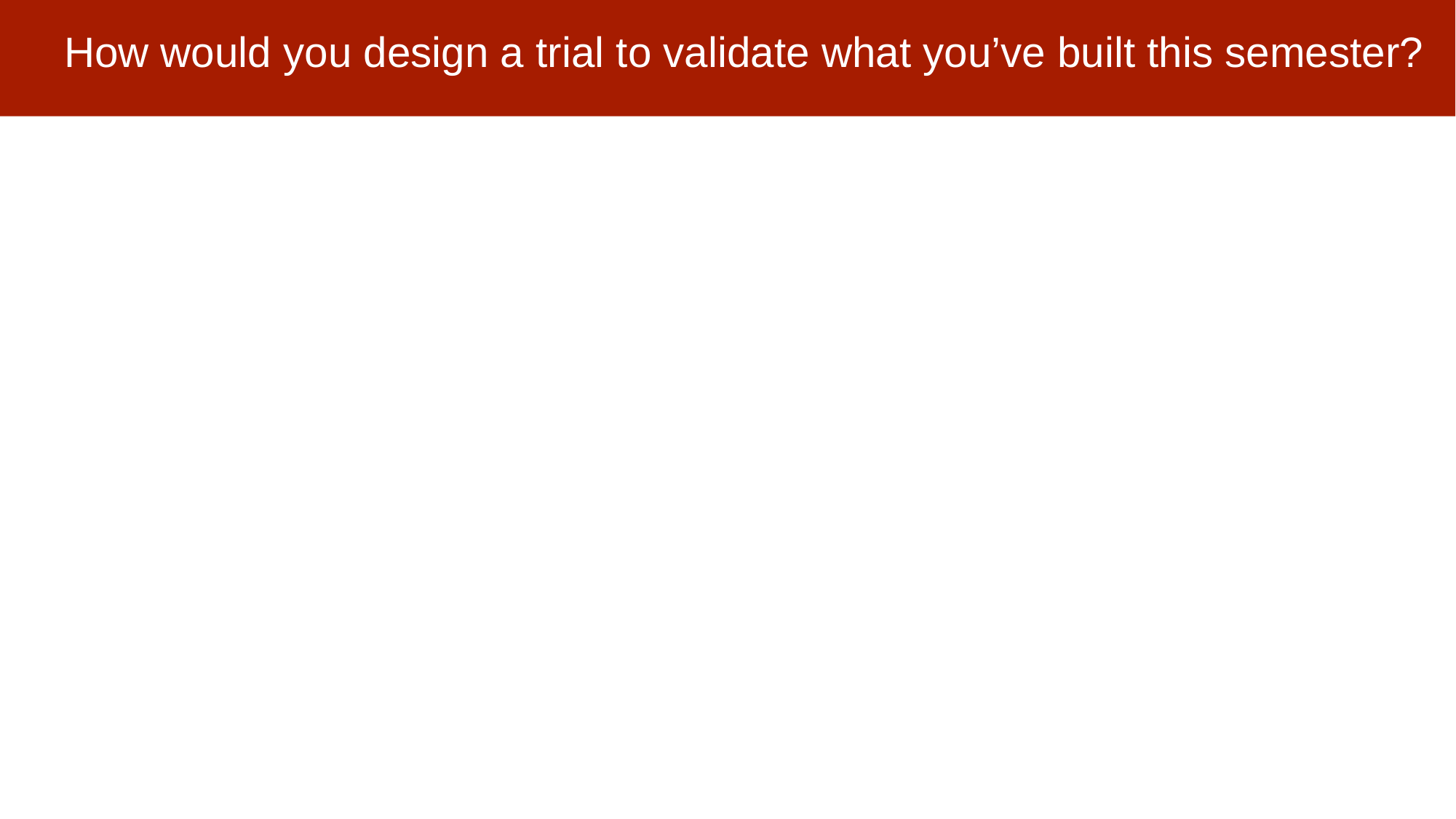

# How would you design a trial to validate what you’ve built this semester?